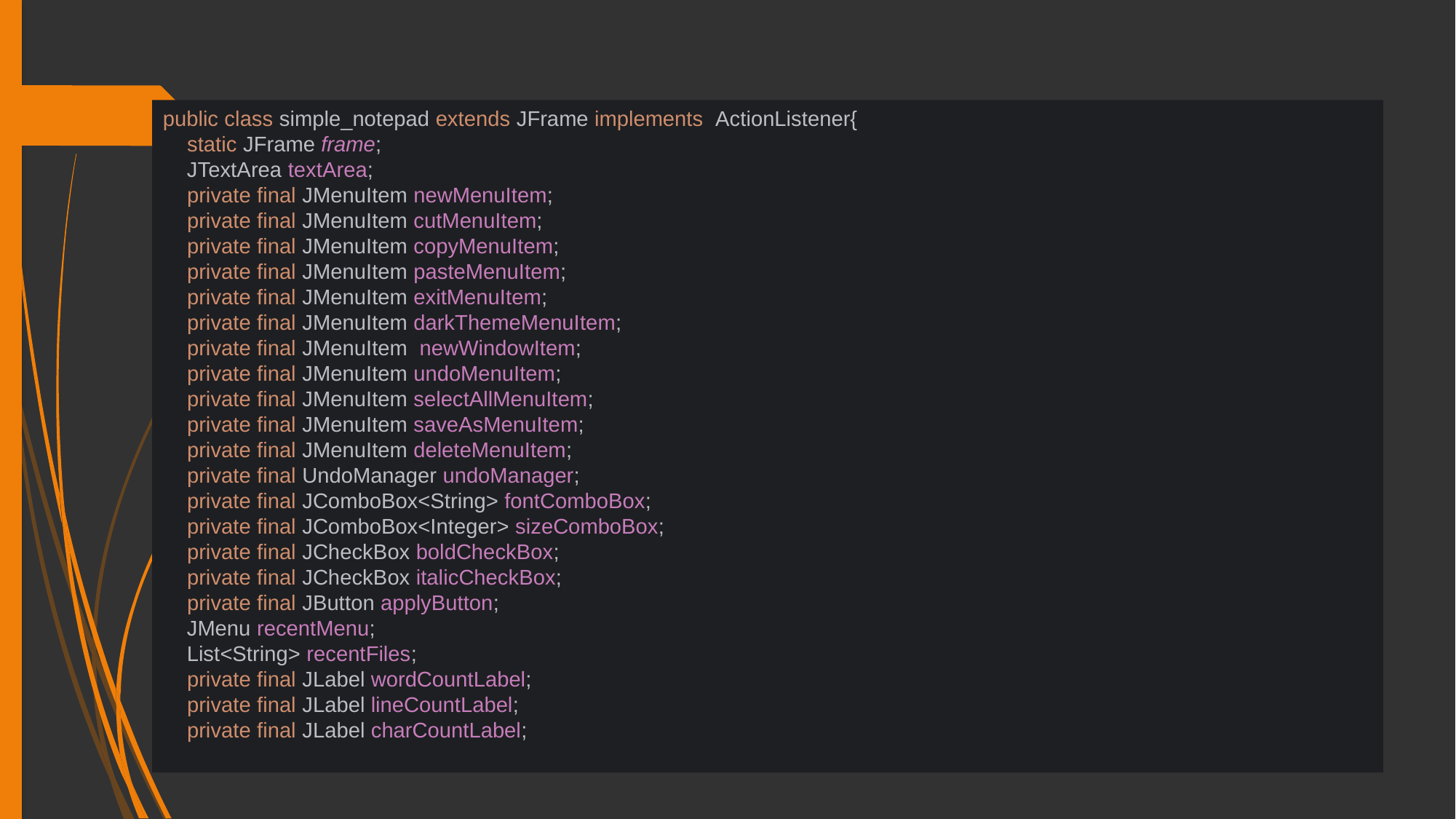

public class simple_notepad extends JFrame implements  ActionListener{
    static JFrame frame;
    JTextArea textArea;
    private final JMenuItem newMenuItem;
    private final JMenuItem cutMenuItem;
    private final JMenuItem copyMenuItem;
    private final JMenuItem pasteMenuItem;
    private final JMenuItem exitMenuItem;
    private final JMenuItem darkThemeMenuItem;
    private final JMenuItem  newWindowItem;
    private final JMenuItem undoMenuItem;
    private final JMenuItem selectAllMenuItem;
    private final JMenuItem saveAsMenuItem;
    private final JMenuItem deleteMenuItem;
    private final UndoManager undoManager;
    private final JComboBox<String> fontComboBox;
    private final JComboBox<Integer> sizeComboBox;
    private final JCheckBox boldCheckBox;
    private final JCheckBox italicCheckBox;
    private final JButton applyButton;
    JMenu recentMenu;
    List<String> recentFiles;
    private final JLabel wordCountLabel;
    private final JLabel lineCountLabel;
    private final JLabel charCountLabel;